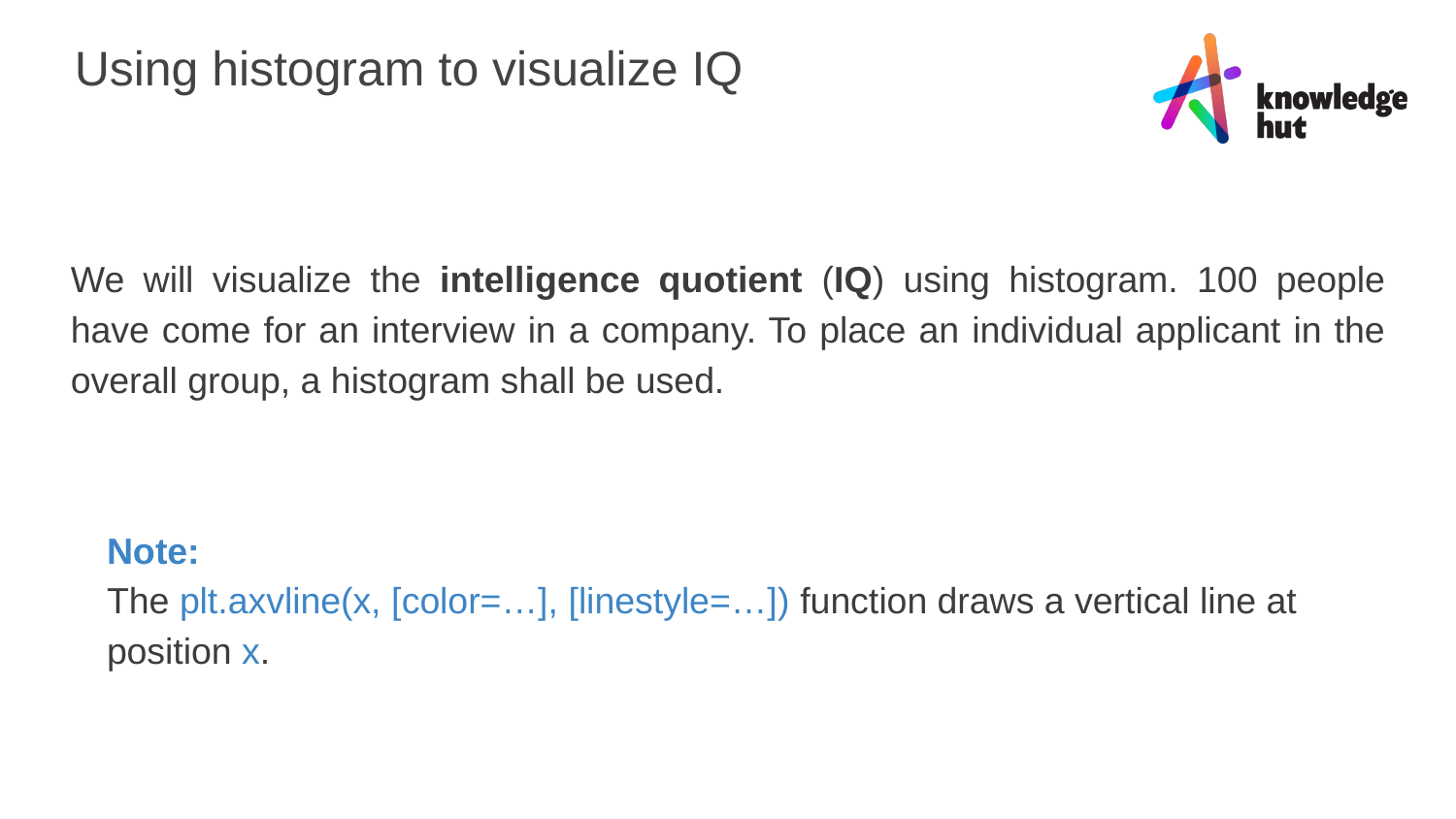

Using histogram to visualize IQ
We will visualize the intelligence quotient (IQ) using histogram. 100 people have come for an interview in a company. To place an individual applicant in the overall group, a histogram shall be used.
Note:
The plt.axvline(x, [color=…], [linestyle=…]) function draws a vertical line at position x.